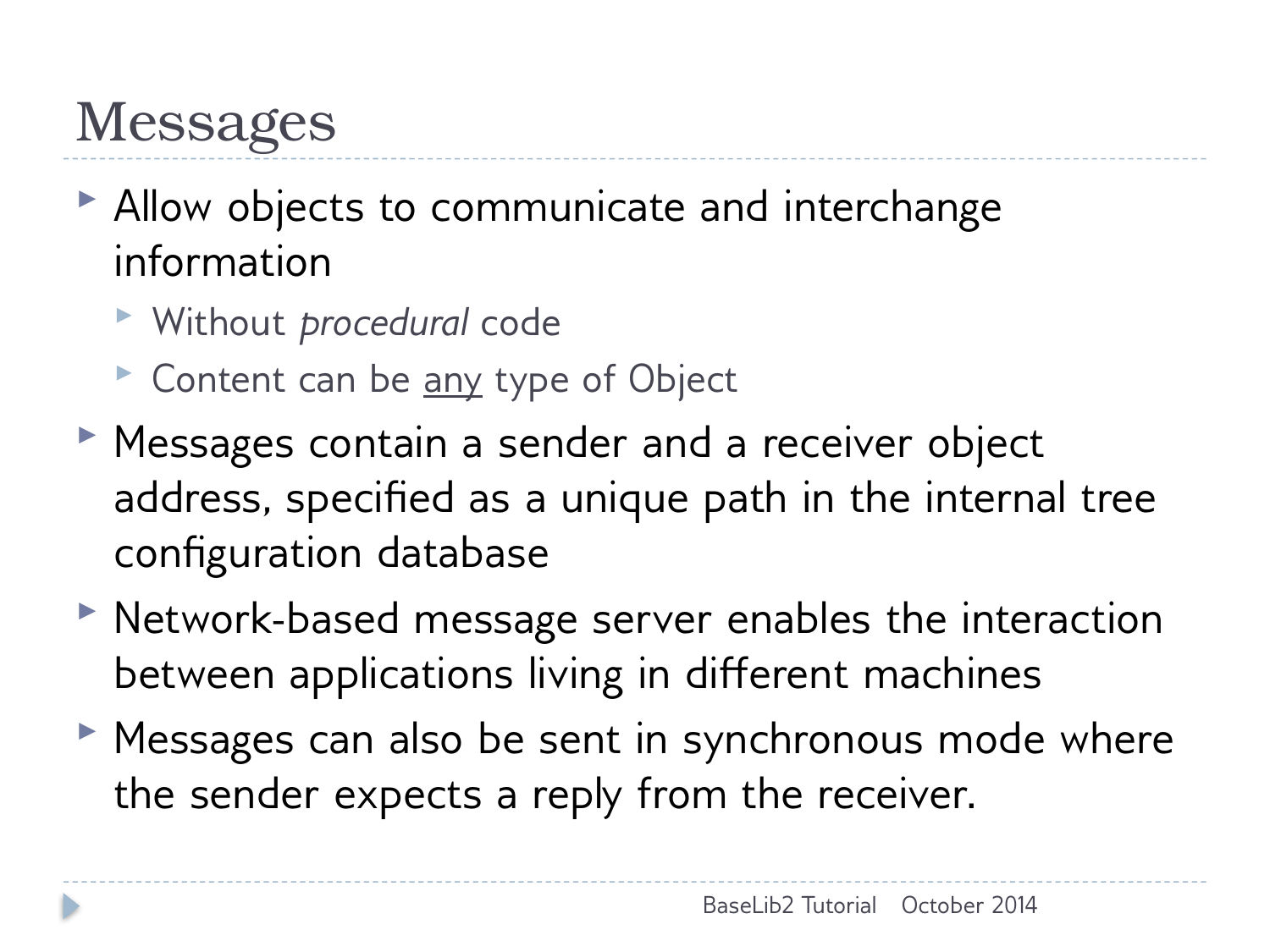

# Messages
Allow objects to communicate and interchange information
Without procedural code
Content can be any type of Object
Messages contain a sender and a receiver object address, specified as a unique path in the internal tree configuration database
Network-based message server enables the interaction between applications living in different machines
Messages can also be sent in synchronous mode where the sender expects a reply from the receiver.

BaseLib2 Tutorial
October 2014